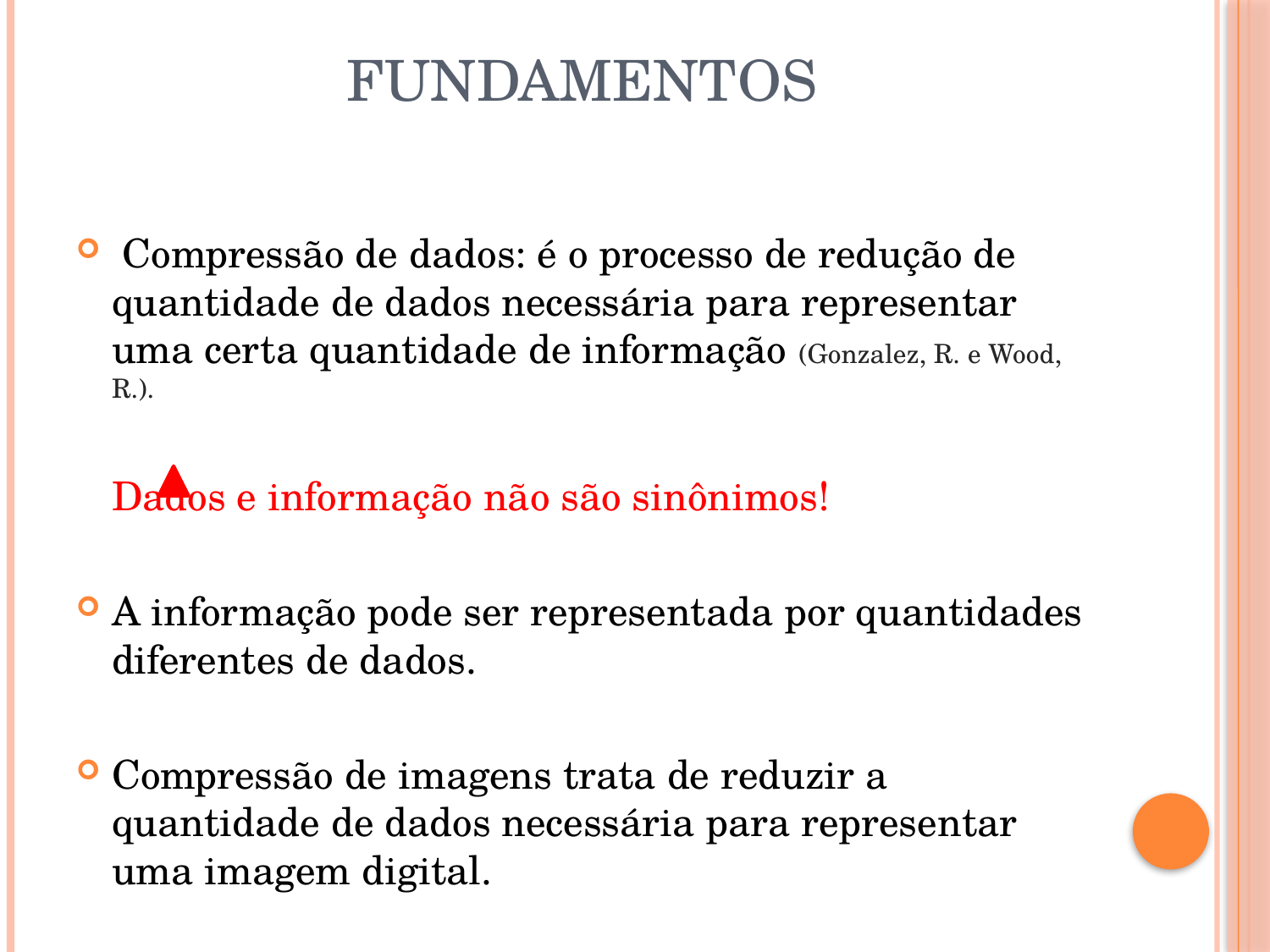

# fundamentos
 Compressão de dados: é o processo de redução de quantidade de dados necessária para representar uma certa quantidade de informação (Gonzalez, R. e Wood, R.).

		Dados e informação não são sinônimos!

A informação pode ser representada por quantidades diferentes de dados.

Compressão de imagens trata de reduzir a quantidade de dados necessária para representar  uma imagem digital.